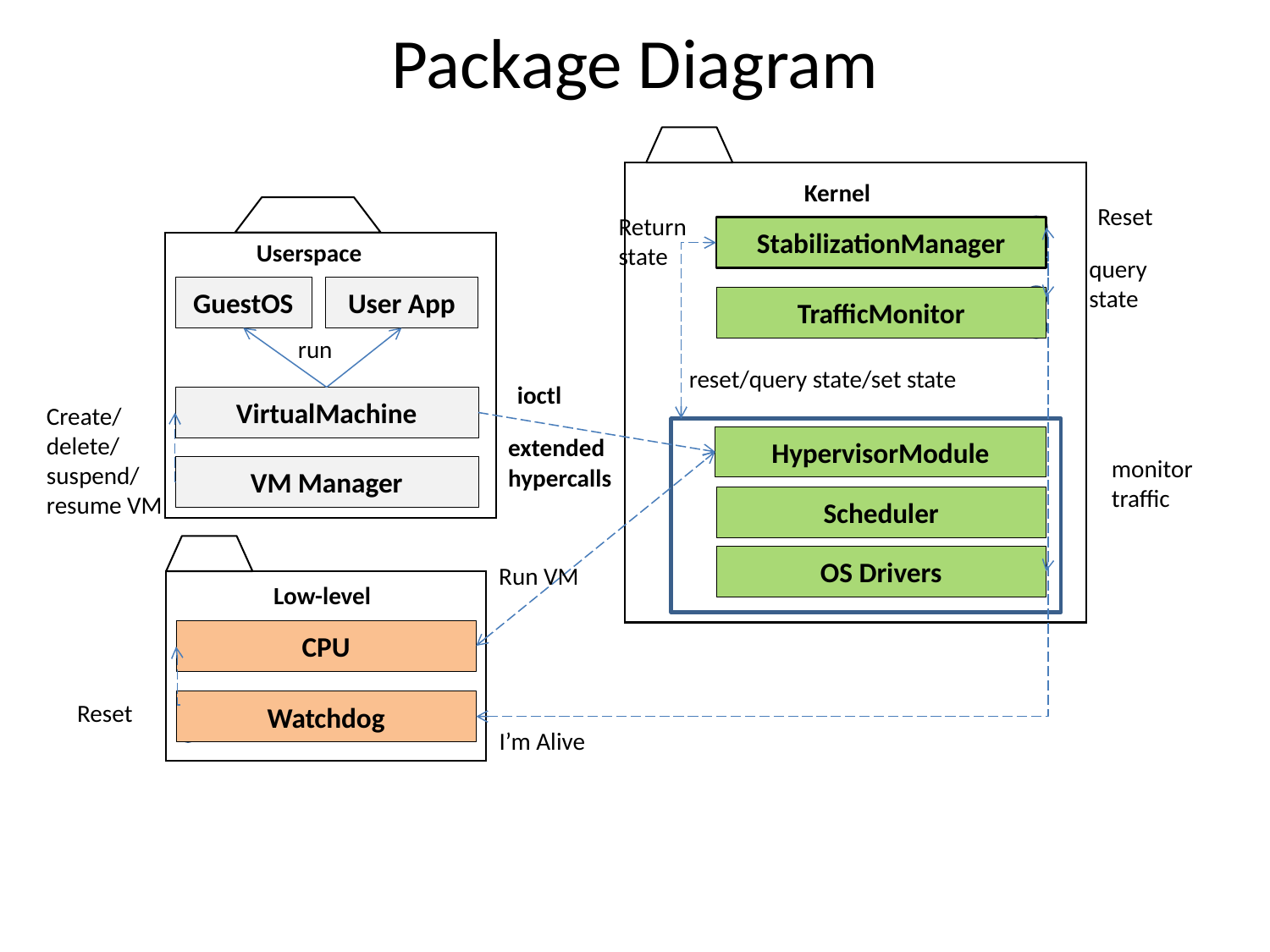

# Package Diagram

Kernel
Reset

Return state
StabilizationManager

Userspace

query
state
GuestOS
User App
TrafficMonitor

run
reset/query state/set state
ioctl
VirtualMachine
Create/
delete/
suspend/
resume VM

extended
hypercalls
HypervisorModule
monitor
traffic
VM Manager
Scheduler

OS Drivers
Run VM

Low-level
CPU
Reset
Watchdog

I’m Alive